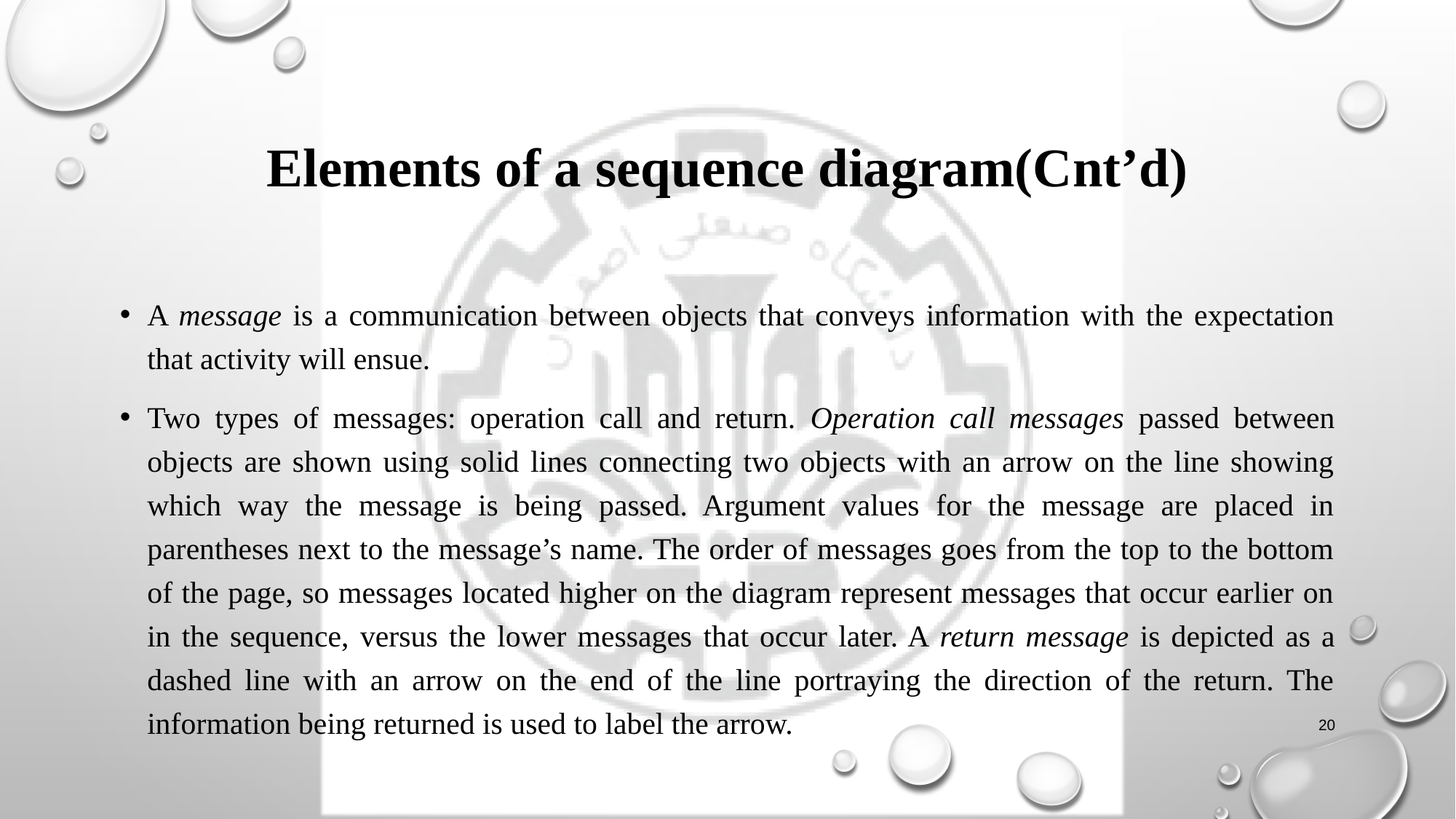

# Elements of a sequence diagram(Cnt’d)
A message is a communication between objects that conveys information with the expectation that activity will ensue.
Two types of messages: operation call and return. Operation call messages passed between objects are shown using solid lines connecting two objects with an arrow on the line showing which way the message is being passed. Argument values for the message are placed in parentheses next to the message’s name. The order of messages goes from the top to the bottom of the page, so messages located higher on the diagram represent messages that occur earlier on in the sequence, versus the lower messages that occur later. A return message is depicted as a dashed line with an arrow on the end of the line portraying the direction of the return. The information being returned is used to label the arrow.
20